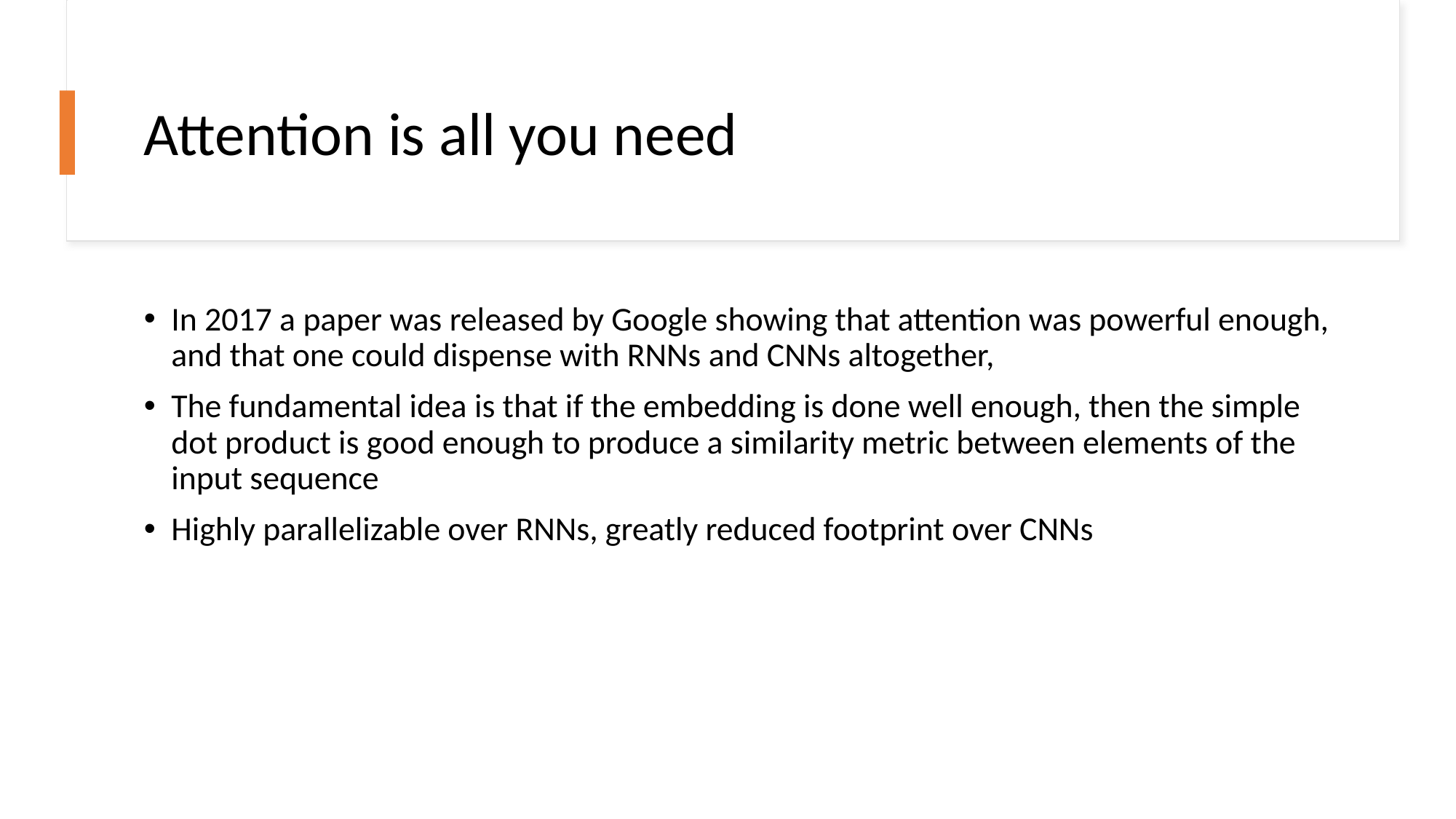

# Attention is all you need

In 2017 a paper was released by Google showing that attention was powerful enough, and that one could dispense with RNNs and CNNs altogether,
The fundamental idea is that if the embedding is done well enough, then the simple dot product is good enough to produce a similarity metric between elements of the input sequence
Highly parallelizable over RNNs, greatly reduced footprint over CNNs